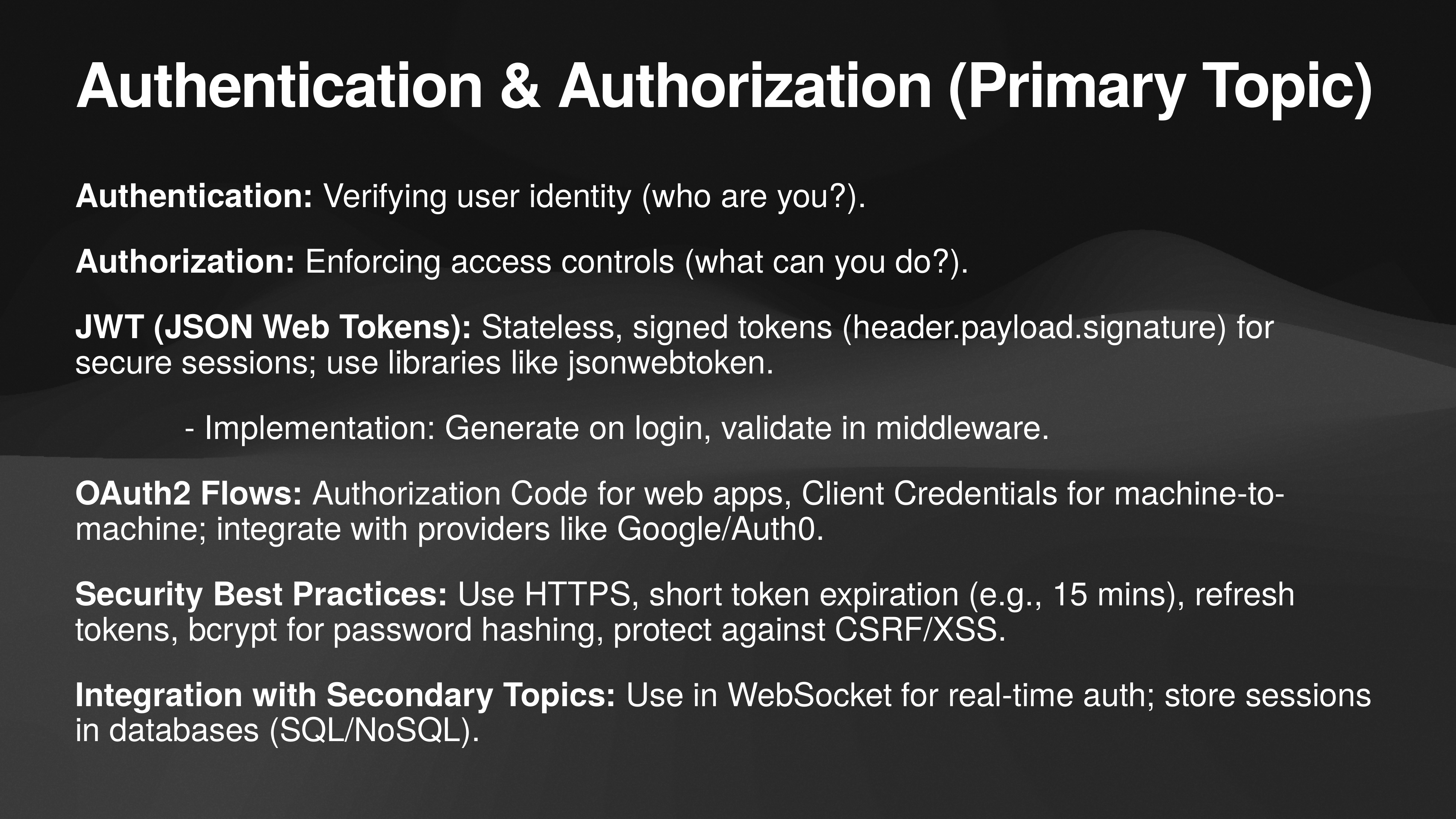

# Authentication & Authorization (Primary Topic)
Authentication: Verifying user identity (who are you?).
Authorization: Enforcing access controls (what can you do?).
JWT (JSON Web Tokens): Stateless, signed tokens (header.payload.signature) for secure sessions; use libraries like jsonwebtoken.
            - Implementation: Generate on login, validate in middleware.
OAuth2 Flows: Authorization Code for web apps, Client Credentials for machine-to-machine; integrate with providers like Google/Auth0.
Security Best Practices: Use HTTPS, short token expiration (e.g., 15 mins), refresh tokens, bcrypt for password hashing, protect against CSRF/XSS.
Integration with Secondary Topics: Use in WebSocket for real-time auth; store sessions in databases (SQL/NoSQL).